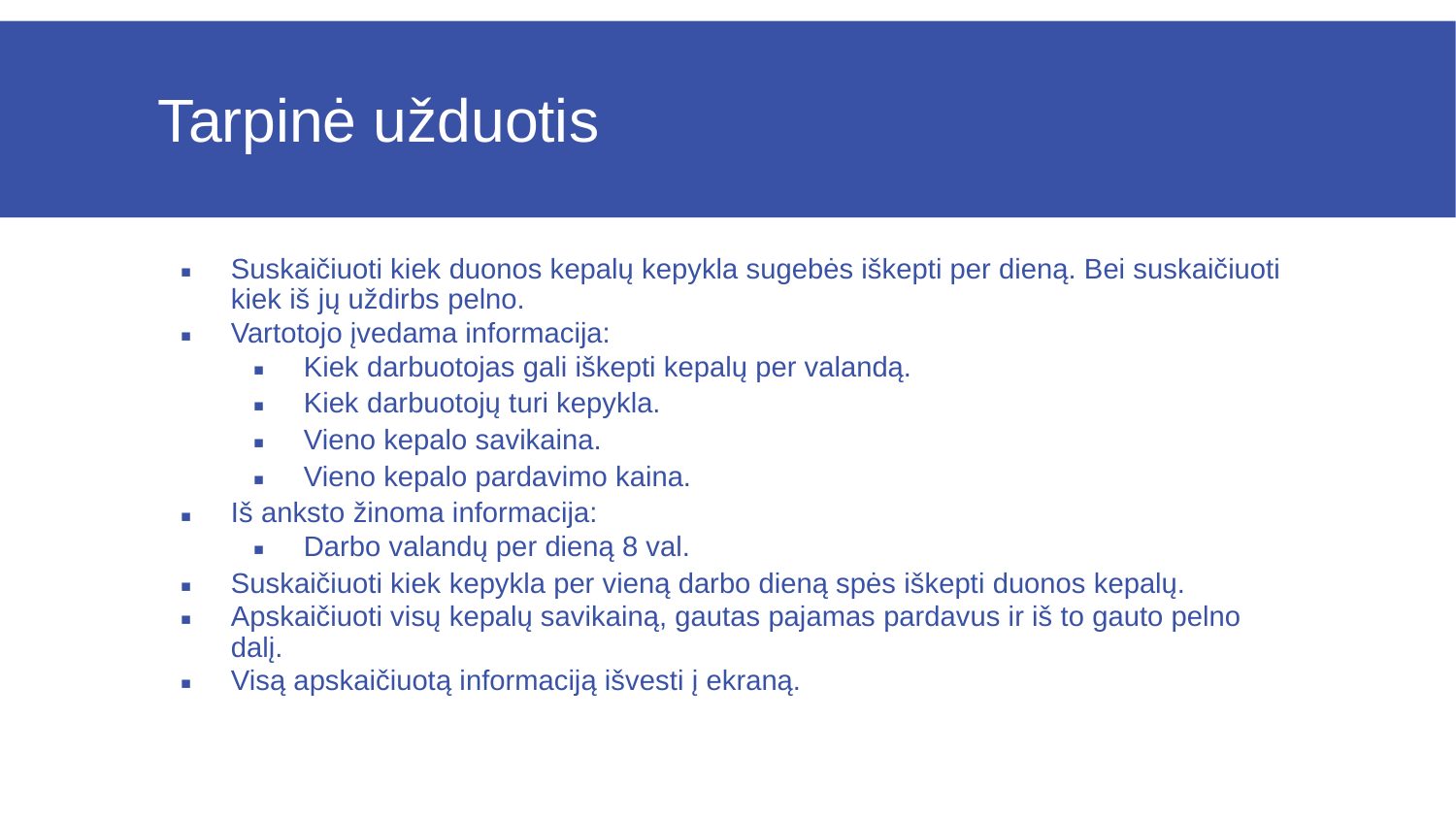

# Tarpinė užduotis
Suskaičiuoti kiek duonos kepalų kepykla sugebės iškepti per dieną. Bei suskaičiuoti kiek iš jų uždirbs pelno.
Vartotojo įvedama informacija:
Kiek darbuotojas gali iškepti kepalų per valandą.
Kiek darbuotojų turi kepykla.
Vieno kepalo savikaina.
Vieno kepalo pardavimo kaina.
Iš anksto žinoma informacija:
Darbo valandų per dieną 8 val.
Suskaičiuoti kiek kepykla per vieną darbo dieną spės iškepti duonos kepalų.
Apskaičiuoti visų kepalų savikainą, gautas pajamas pardavus ir iš to gauto pelno dalį.
Visą apskaičiuotą informaciją išvesti į ekraną.